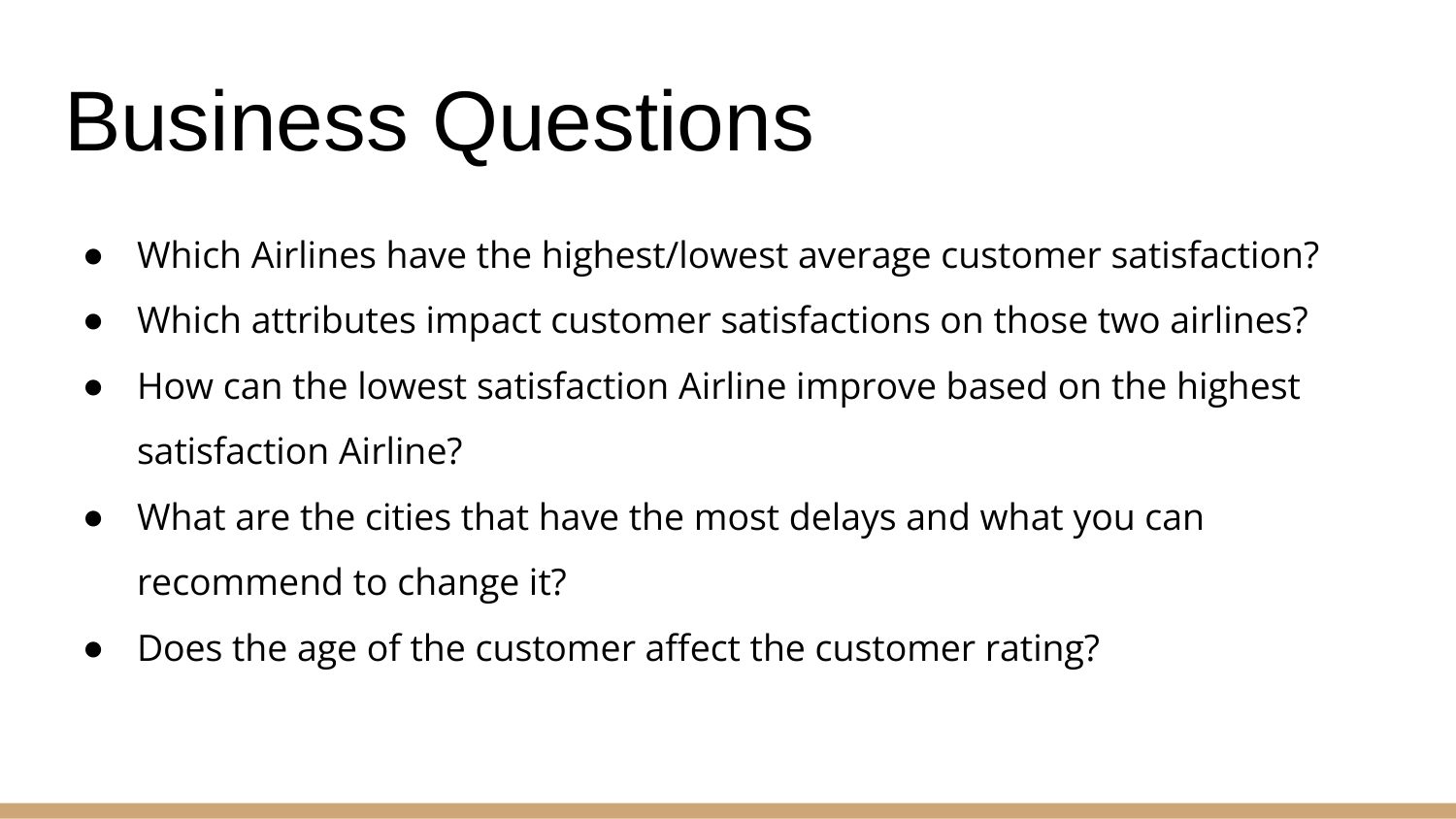

# Business Questions
Which Airlines have the highest/lowest average customer satisfaction?
Which attributes impact customer satisfactions on those two airlines?
How can the lowest satisfaction Airline improve based on the highest satisfaction Airline?
What are the cities that have the most delays and what you can recommend to change it?
Does the age of the customer affect the customer rating?